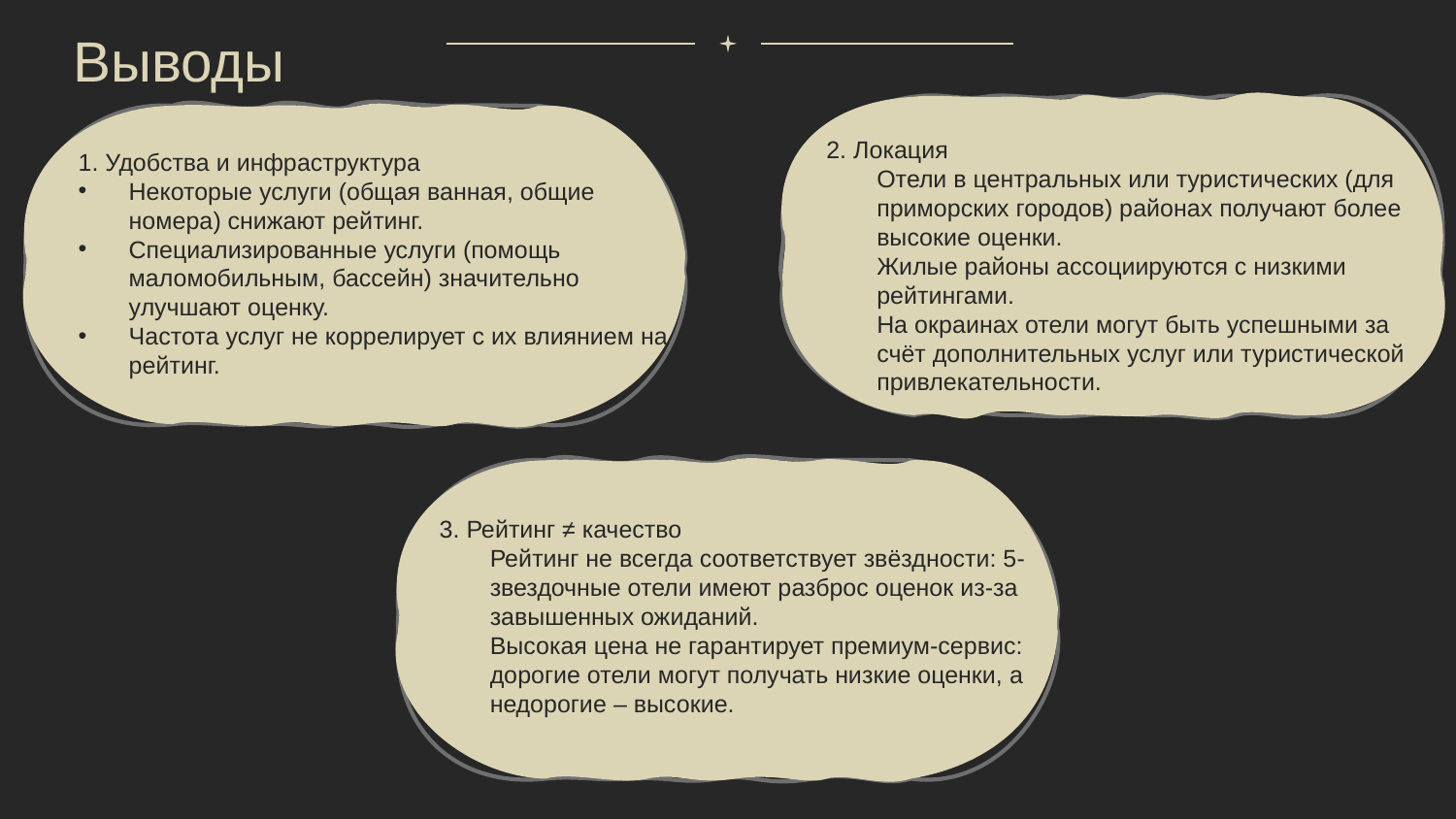

# Выводы

2. Локация
Отели в центральных или туристических (для приморских городов) районах получают более высокие оценки.
Жилые районы ассоциируются с низкими рейтингами.
На окраинах отели могут быть успешными за счёт дополнительных услуг или туристической привлекательности.
1. Удобства и инфраструктура
Некоторые услуги (общая ванная, общие номера) снижают рейтинг.
Специализированные услуги (помощь маломобильным, бассейн) значительно улучшают оценку.
Частота услуг не коррелирует с их влиянием на рейтинг.

3. Рейтинг ≠ качество
Рейтинг не всегда соответствует звёздности: 5-звездочные отели имеют разброс оценок из-за завышенных ожиданий.
Высокая цена не гарантирует премиум-сервис: дорогие отели могут получать низкие оценки, а недорогие – высокие.